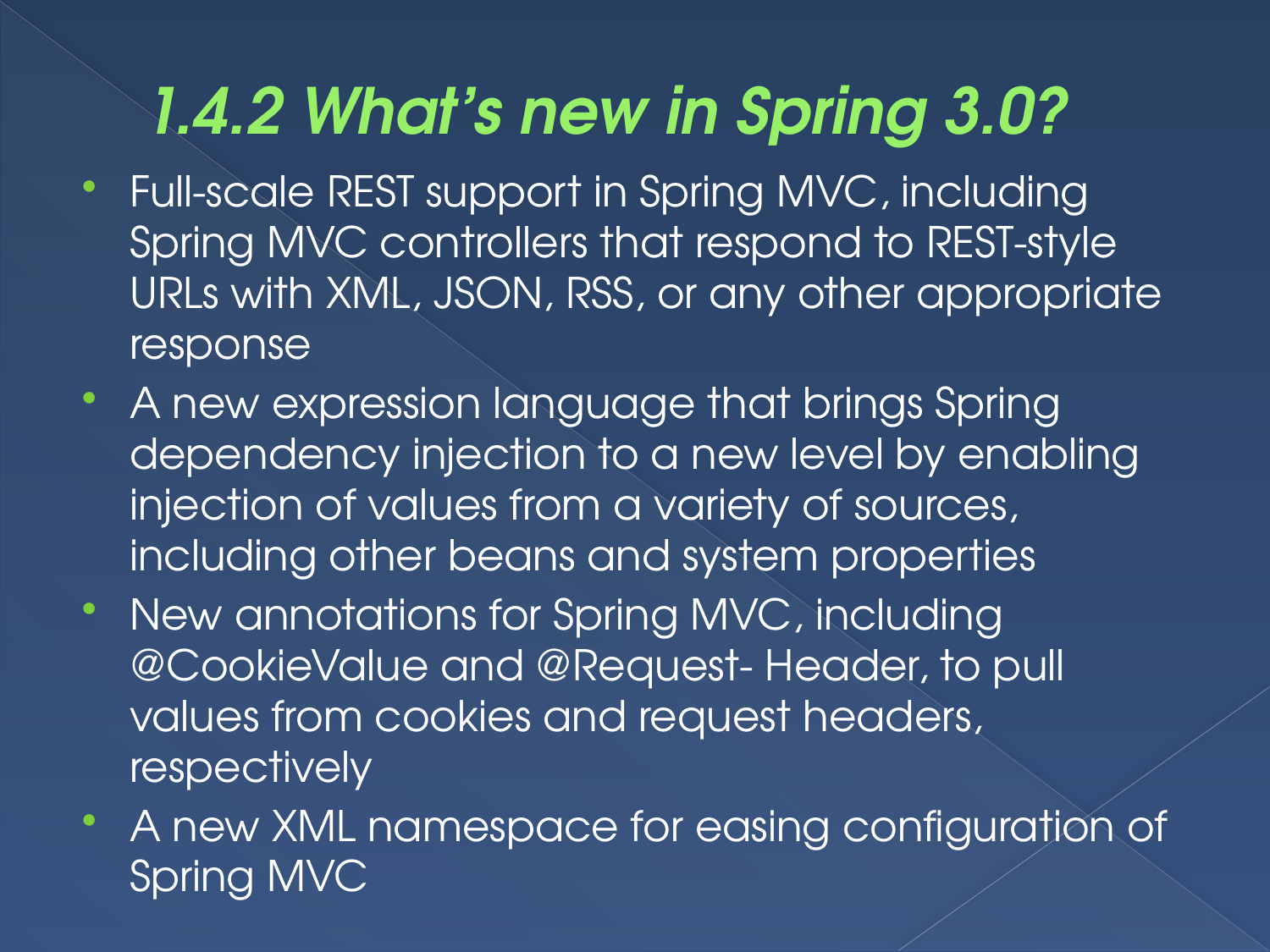

# 1.4.2 What’s new in Spring 3.0?
Full-scale REST support in Spring MVC, including Spring MVC controllers that respond to REST-style URLs with XML, JSON, RSS, or any other appropriate response
A new expression language that brings Spring dependency injection to a new level by enabling injection of values from a variety of sources, including other beans and system properties
New annotations for Spring MVC, including @CookieValue and @Request- Header, to pull values from cookies and request headers, respectively
A new XML namespace for easing configuration of Spring MVC